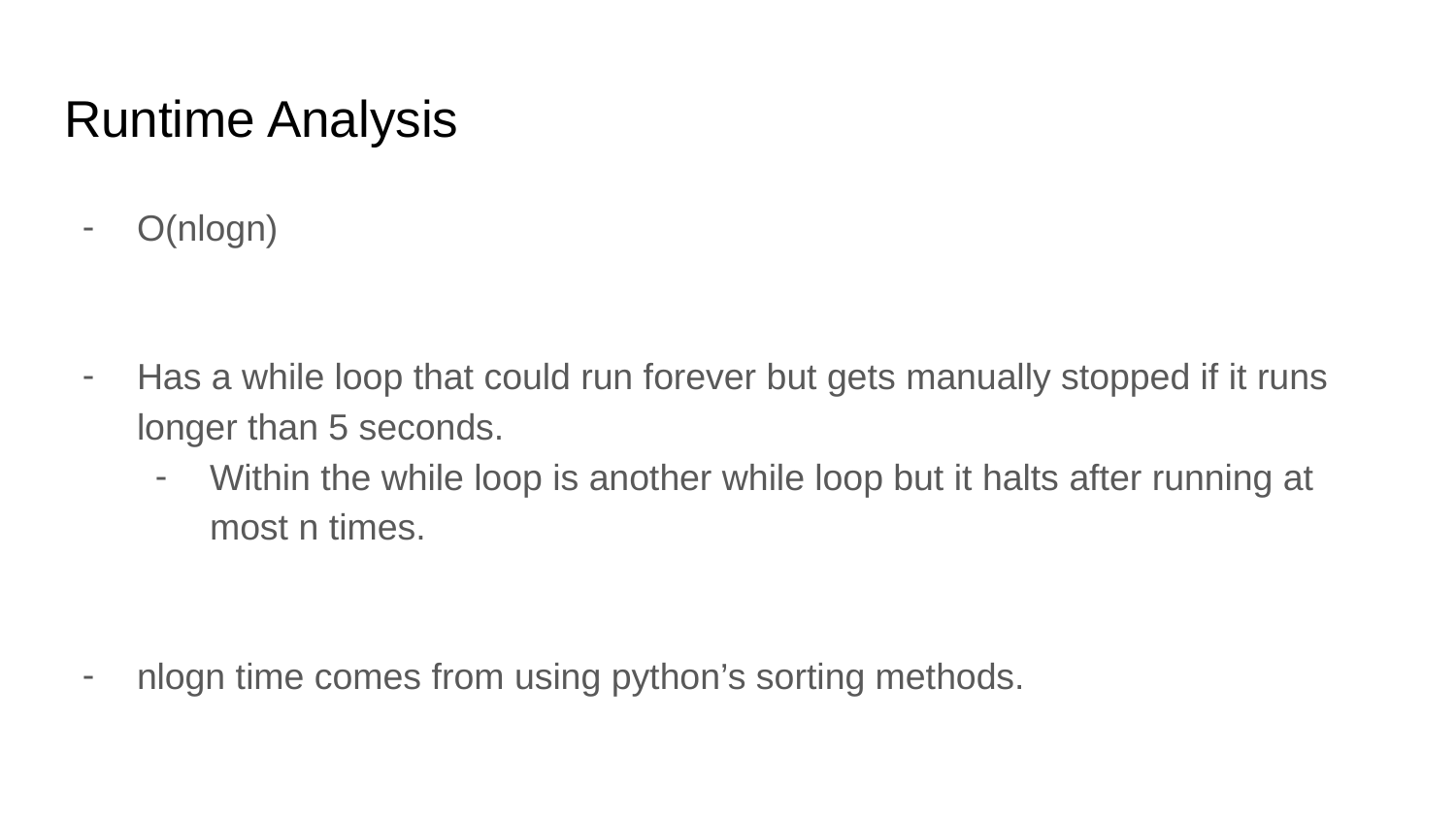

# Runtime Analysis
O(nlogn)

Has a while loop that could run forever but gets manually stopped if it runs longer than 5 seconds.
Within the while loop is another while loop but it halts after running at most n times.

nlogn time comes from using python’s sorting methods.